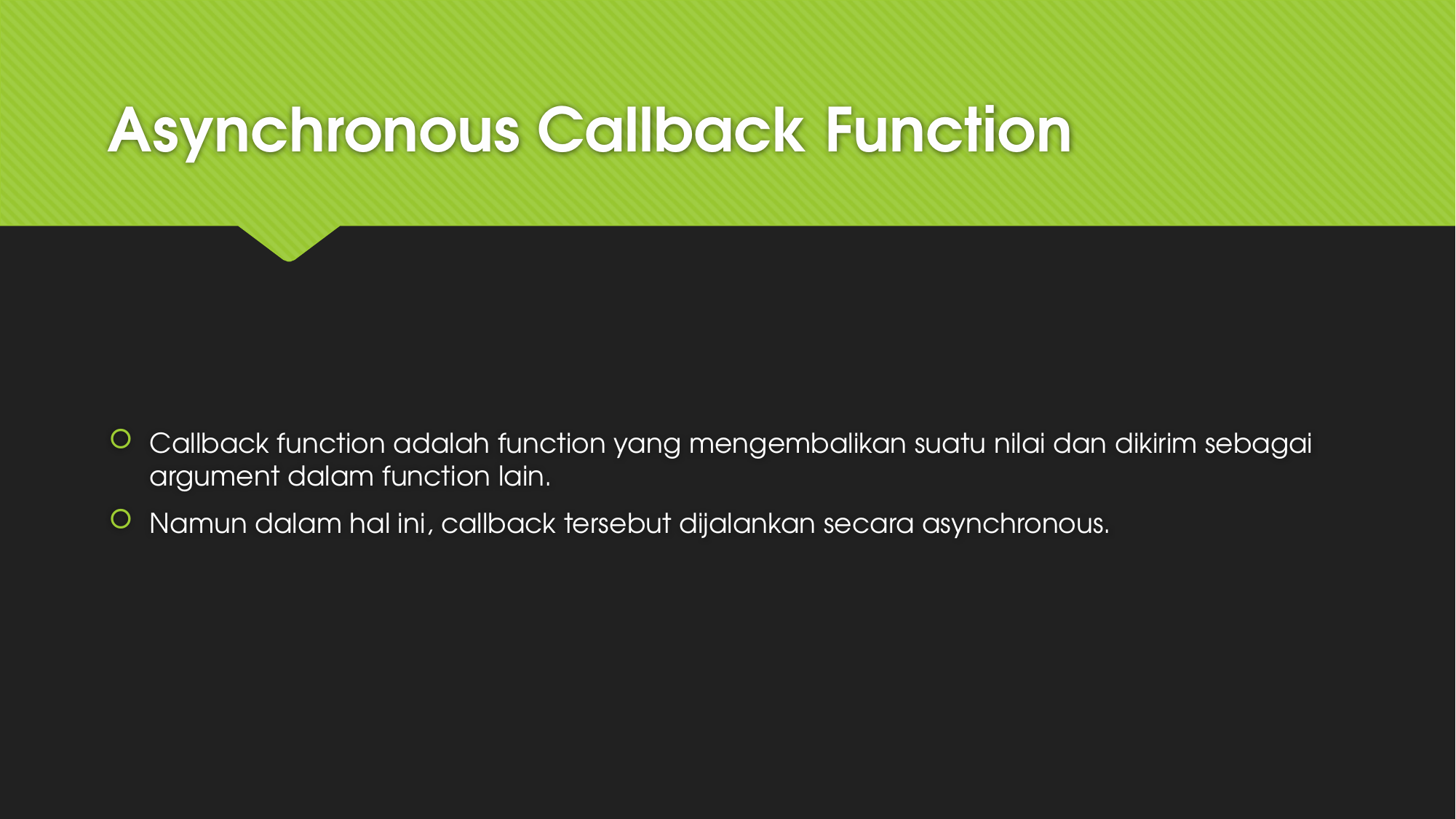

# Asynchronous Callback Function
Callback function adalah function yang mengembalikan suatu nilai dan dikirim sebagai argument dalam function lain.
Namun dalam hal ini, callback tersebut dijalankan secara asynchronous.